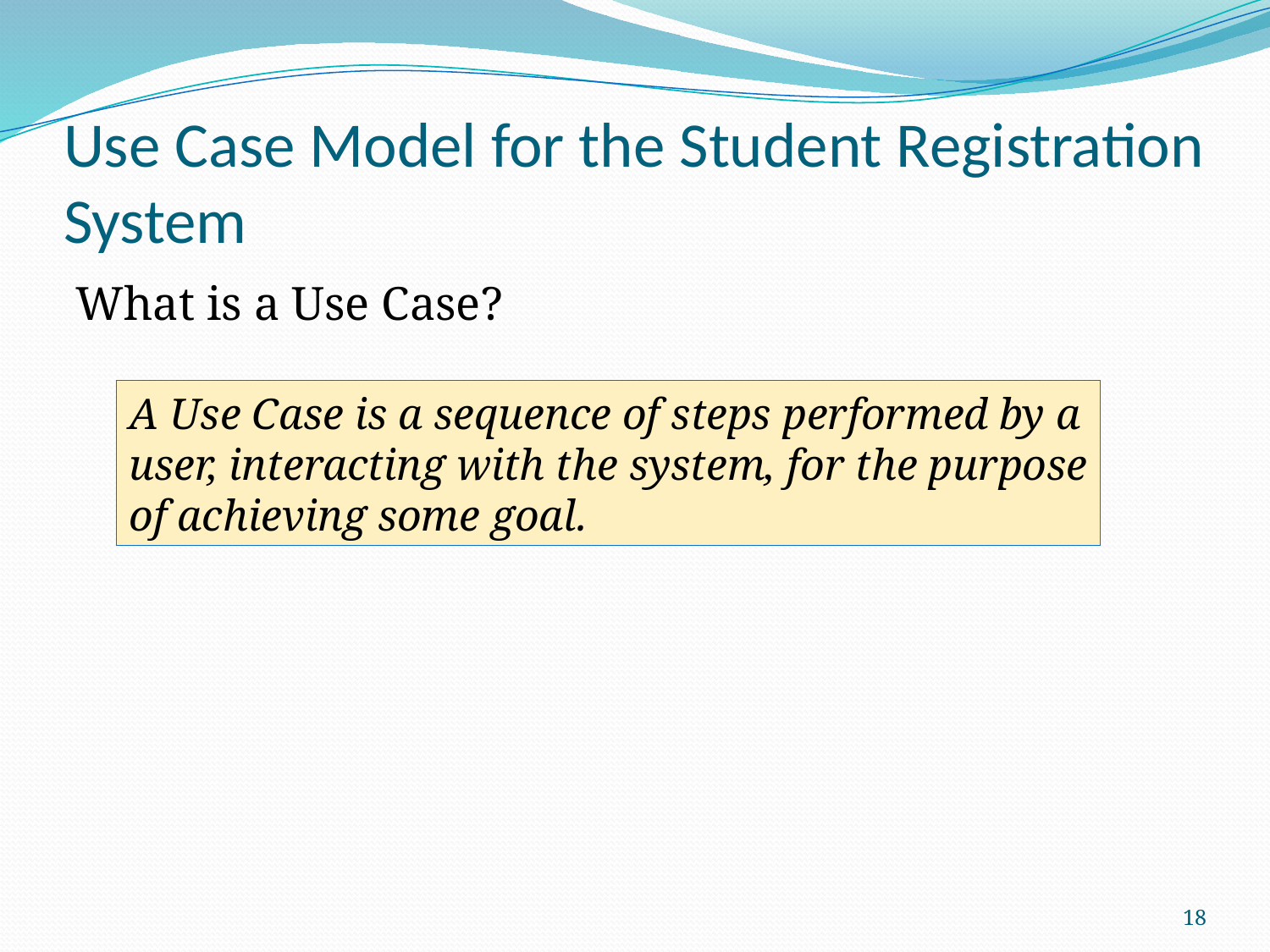

# Use Case Model for the Student Registration System
What is a Use Case?

A Use Case is a sequence of steps performed by a user, interacting with the system, for the purpose of achieving some goal.
18